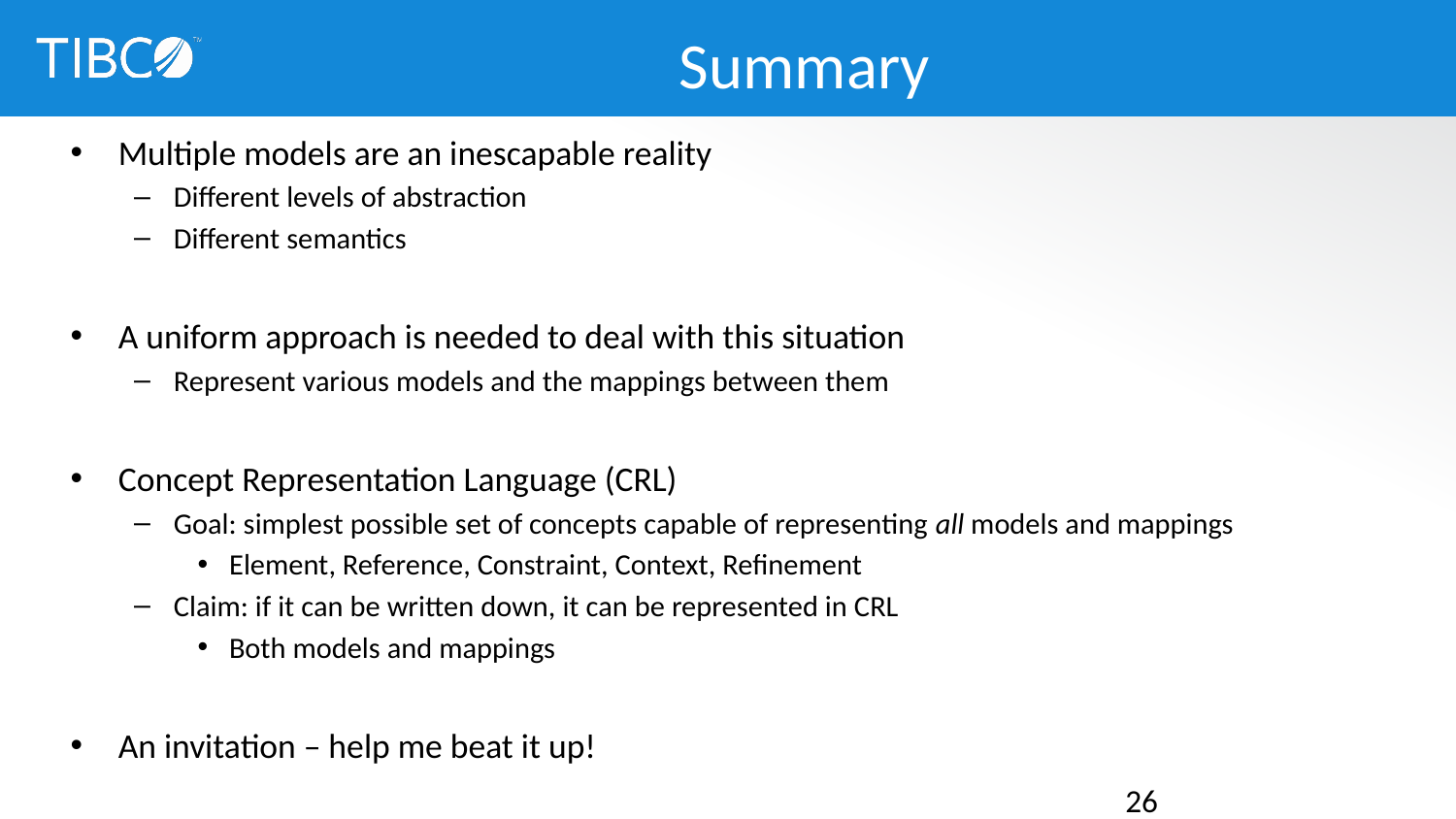

# Summary
Multiple models are an inescapable reality
Different levels of abstraction
Different semantics

A uniform approach is needed to deal with this situation
Represent various models and the mappings between them

Concept Representation Language (CRL)
Goal: simplest possible set of concepts capable of representing all models and mappings
Element, Reference, Constraint, Context, Refinement
Claim: if it can be written down, it can be represented in CRL
Both models and mappings

An invitation – help me beat it up!
26